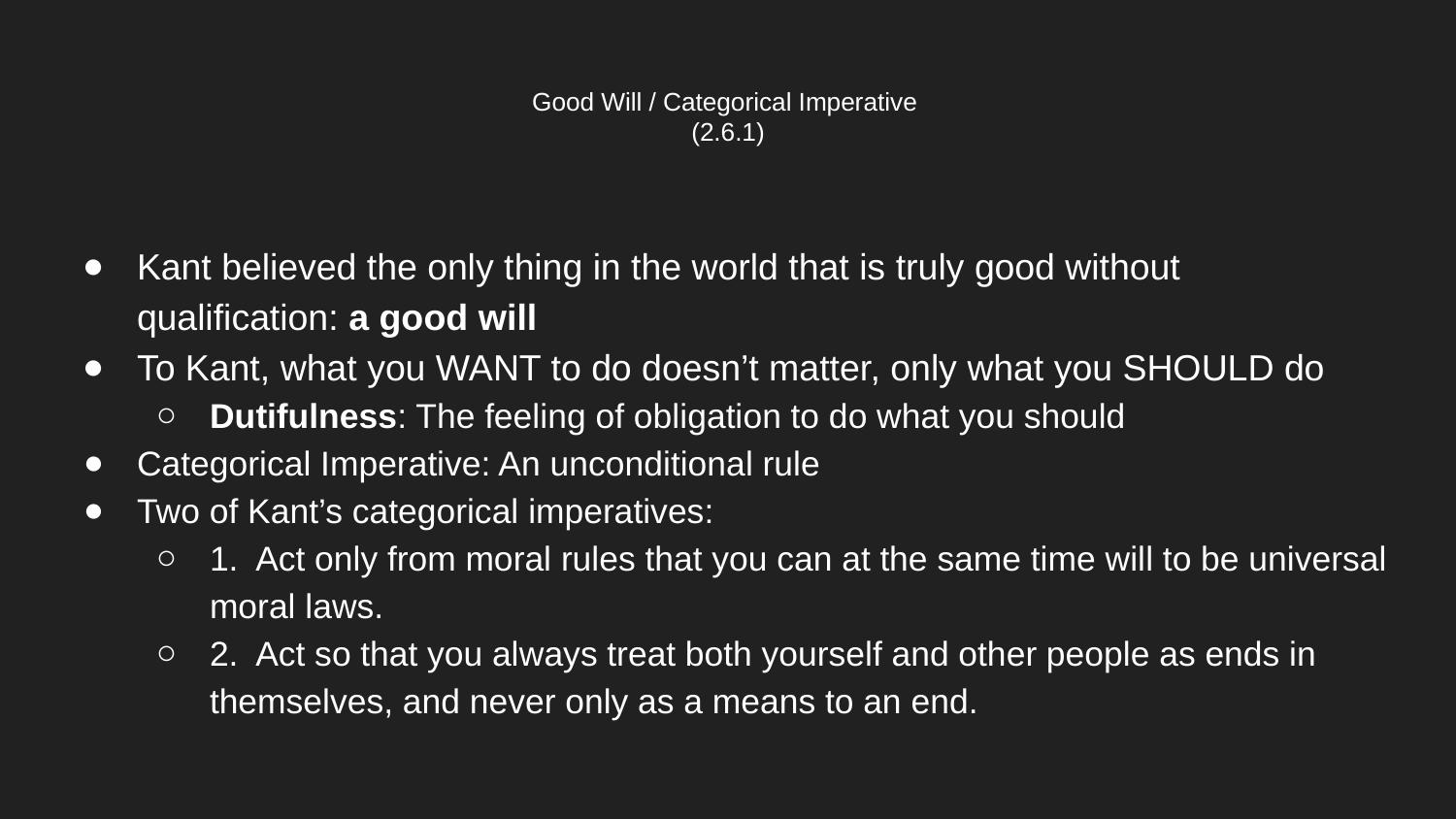

# Good Will / Categorical Imperative
(2.6.1)
Kant believed the only thing in the world that is truly good without qualification: a good will
To Kant, what you WANT to do doesn’t matter, only what you SHOULD do
Dutifulness: The feeling of obligation to do what you should
Categorical Imperative: An unconditional rule
Two of Kant’s categorical imperatives:
1.  Act only from moral rules that you can at the same time will to be universal moral laws.
2.  Act so that you always treat both yourself and other people as ends in themselves, and never only as a means to an end.